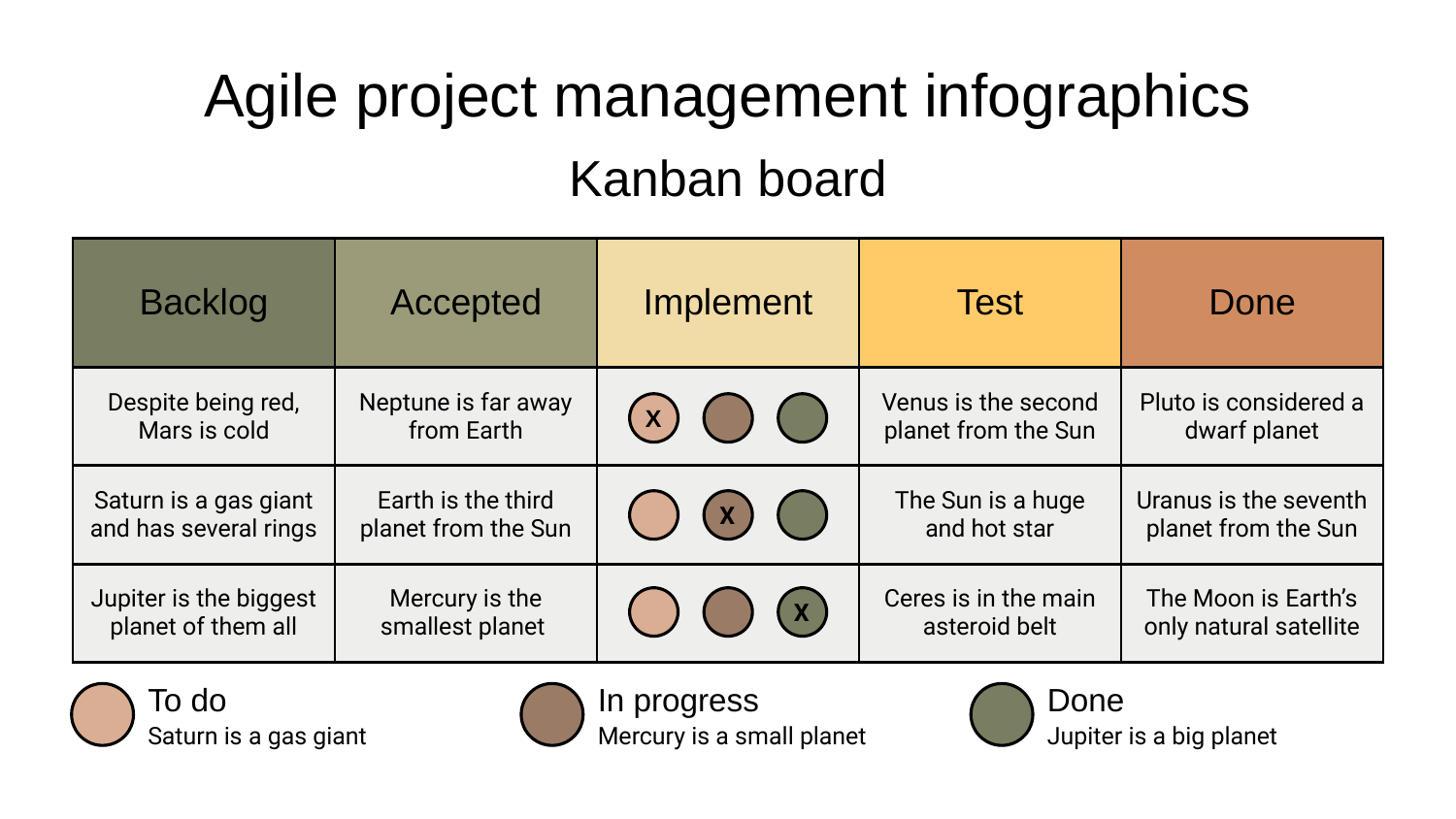

# Agile project management infographics
Kanban board
| Backlog | Accepted | Implement | Test | Done |
| --- | --- | --- | --- | --- |
| Despite being red, Mars is cold | Neptune is far away from Earth |  | Venus is the second planet from the Sun | Pluto is considered a dwarf planet |
| Saturn is a gas giant and has several rings | Earth is the third planet from the Sun |  | The Sun is a huge and hot star | Uranus is the seventh planet from the Sun |
| Jupiter is the biggest planet of them all | Mercury is the smallest planet |  | Ceres is in the main asteroid belt | The Moon is Earth’s only natural satellite |
X

X

X
To do

Saturn is a gas giant
In progress

Mercury is a small planet
Done

Jupiter is a big planet